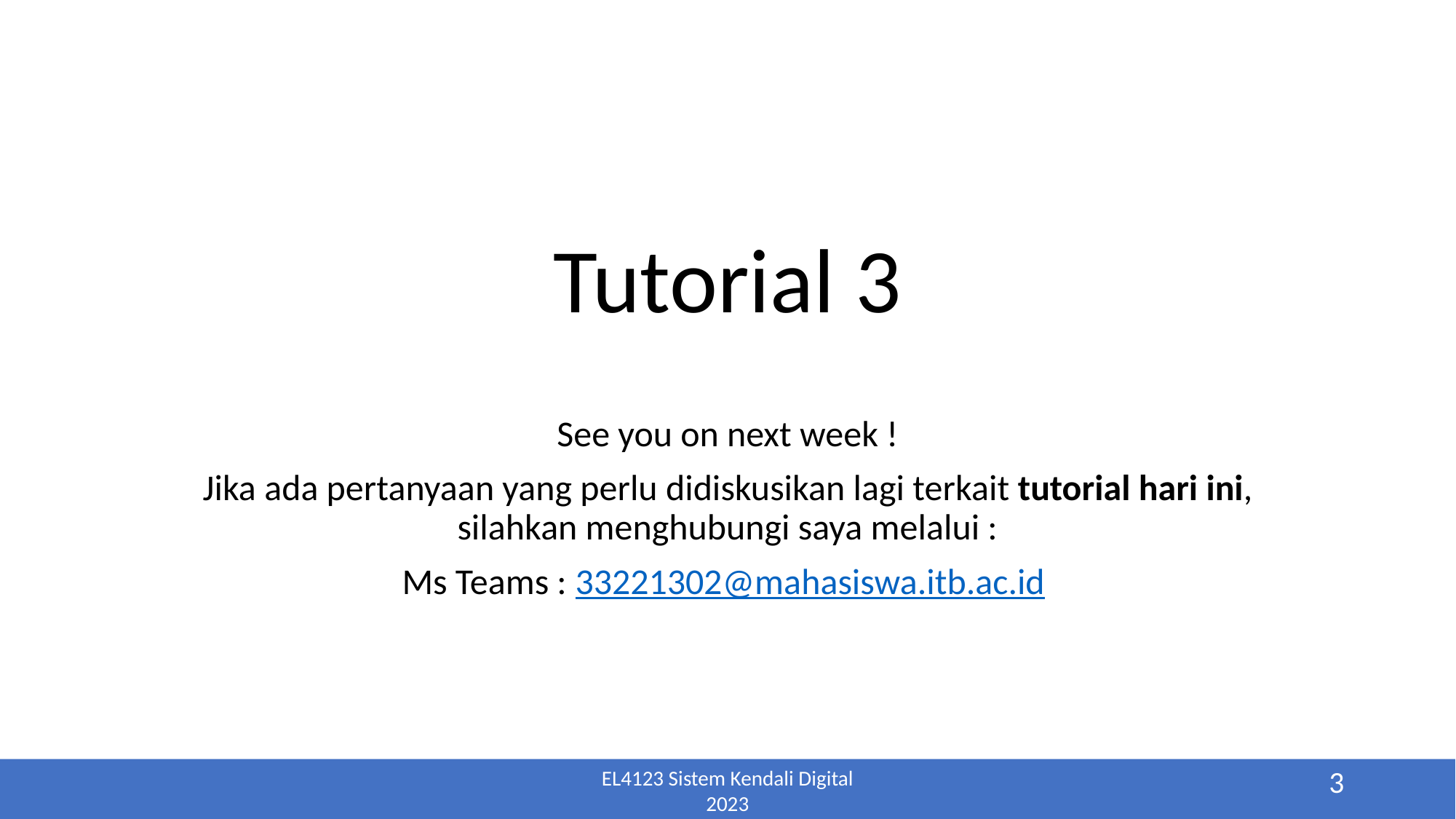

# Tutorial 3
See you on next week !
Jika ada pertanyaan yang perlu didiskusikan lagi terkait tutorial hari ini, silahkan menghubungi saya melalui :
Ms Teams : 33221302@mahasiswa.itb.ac.id

EL4123 Sistem Kendali Digital
2023
3